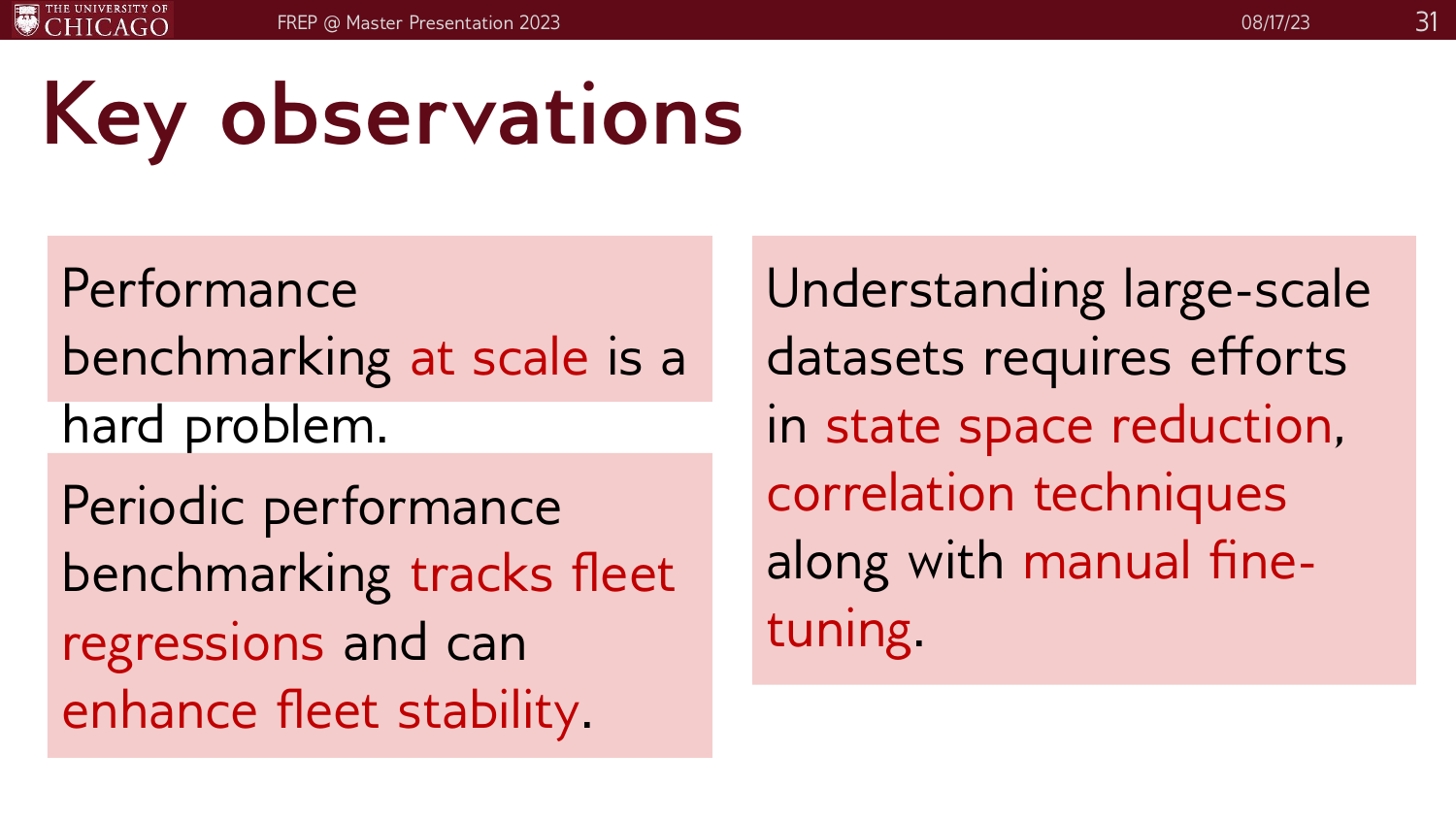

31
FREP @ Master Presentation 2023
08/17/23
# Key observations
Performance benchmarking at scale is a hard problem.
Understanding large-scale datasets requires efforts in state space reduction, correlation techniques along with manual fine-tuning.
Periodic performance benchmarking tracks fleet regressions and can enhance fleet stability.